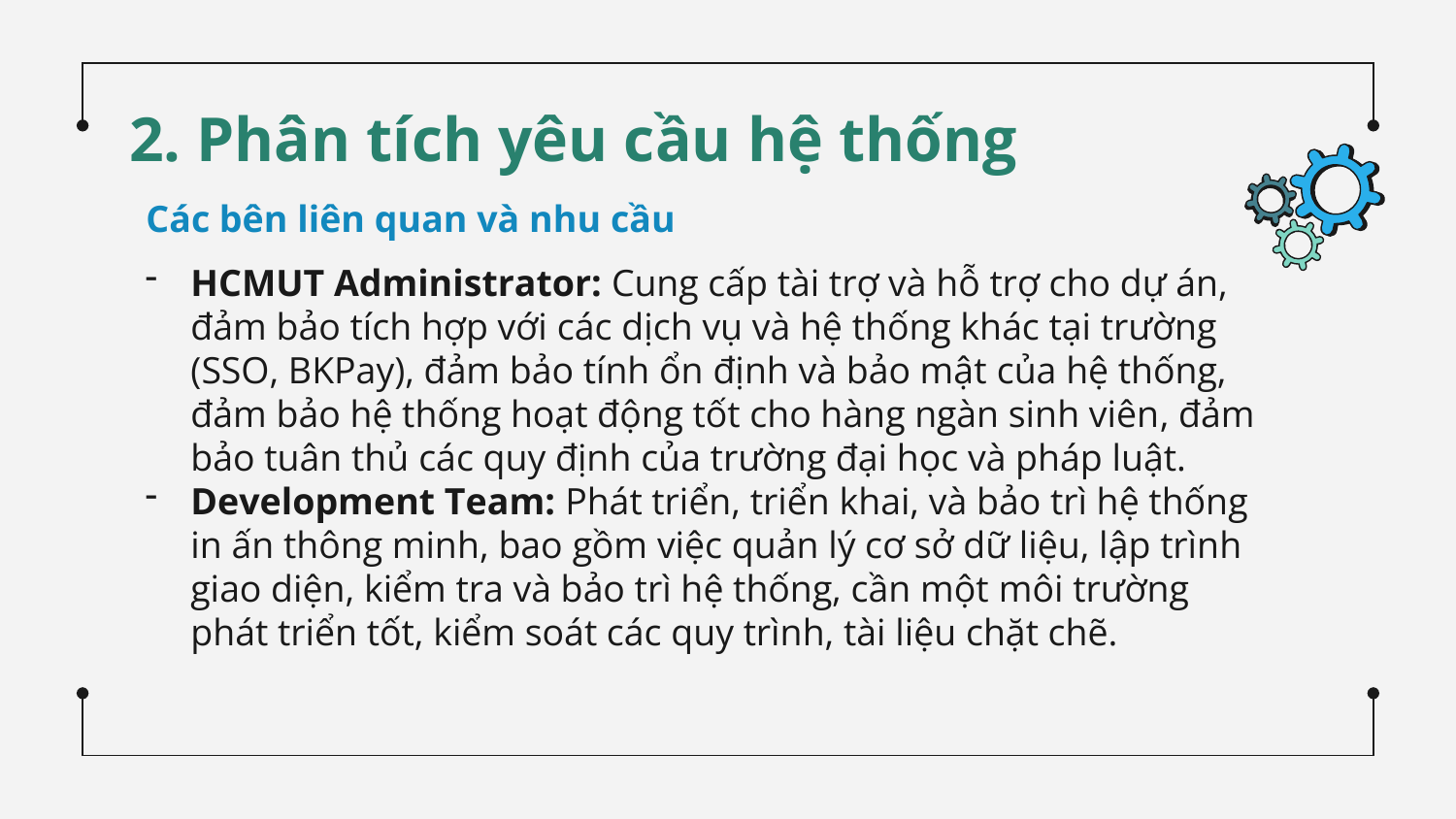

# 2. Phân tích yêu cầu hệ thống

Các bên liên quan và nhu cầu
HCMUT Administrator: Cung cấp tài trợ và hỗ trợ cho dự án, đảm bảo tích hợp với các dịch vụ và hệ thống khác tại trường (SSO, BKPay), đảm bảo tính ổn định và bảo mật của hệ thống, đảm bảo hệ thống hoạt động tốt cho hàng ngàn sinh viên, đảm bảo tuân thủ các quy định của trường đại học và pháp luật.
Development Team: Phát triển, triển khai, và bảo trì hệ thống in ấn thông minh, bao gồm việc quản lý cơ sở dữ liệu, lập trình giao diện, kiểm tra và bảo trì hệ thống, cần một môi trường phát triển tốt, kiểm soát các quy trình, tài liệu chặt chẽ.